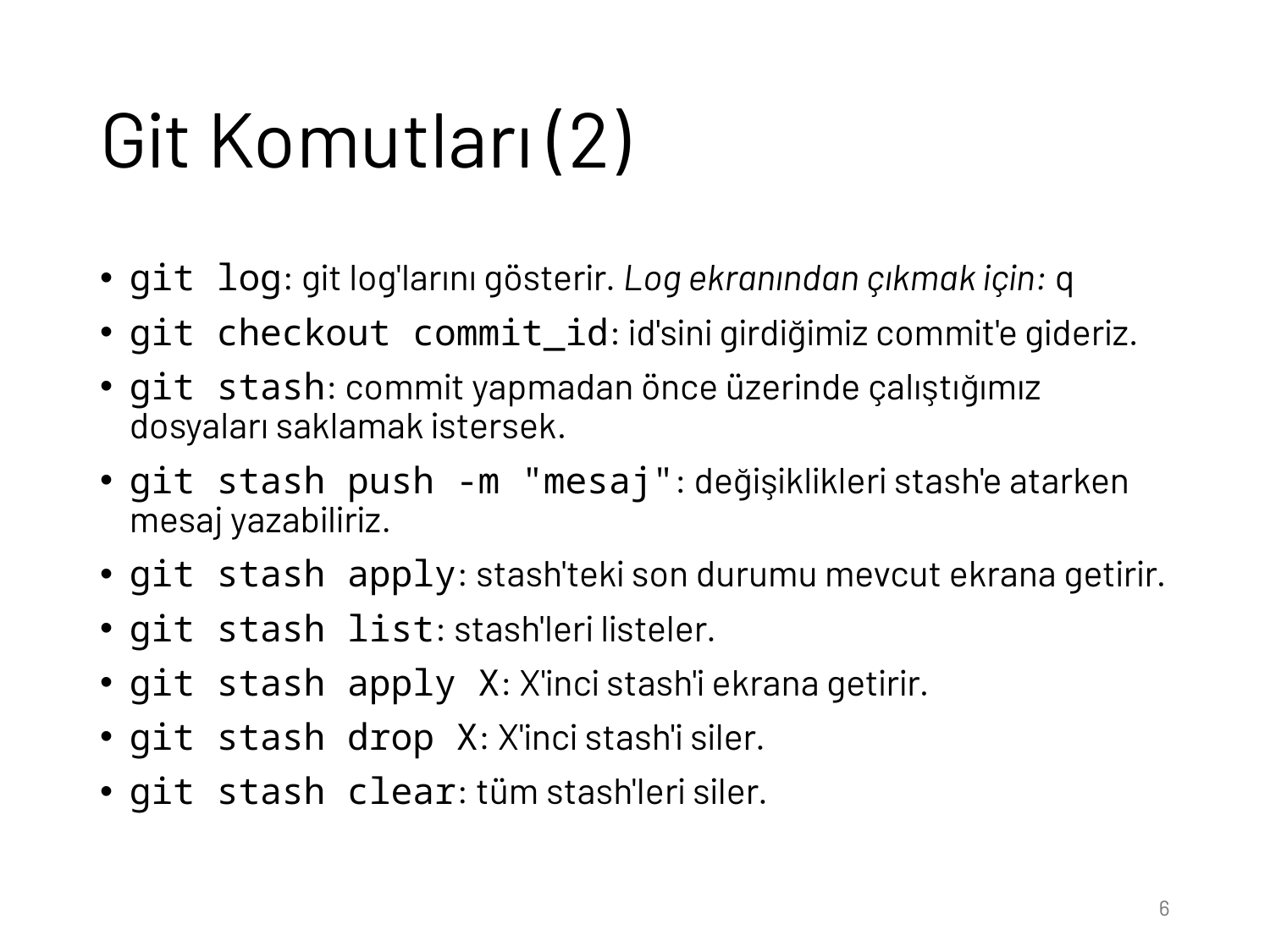

# Git Komutları (2)
git log: git log'larını gösterir. Log ekranından çıkmak için: q
git checkout commit_id: id'sini girdiğimiz commit'e gideriz.
git stash: commit yapmadan önce üzerinde çalıştığımız dosyaları saklamak istersek.
git stash push -m "mesaj": değişiklikleri stash'e atarken mesaj yazabiliriz.
git stash apply: stash'teki son durumu mevcut ekrana getirir.
git stash list: stash'leri listeler.
git stash apply X: X'inci stash'i ekrana getirir.
git stash drop X: X'inci stash'i siler.
git stash clear: tüm stash'leri siler.

6